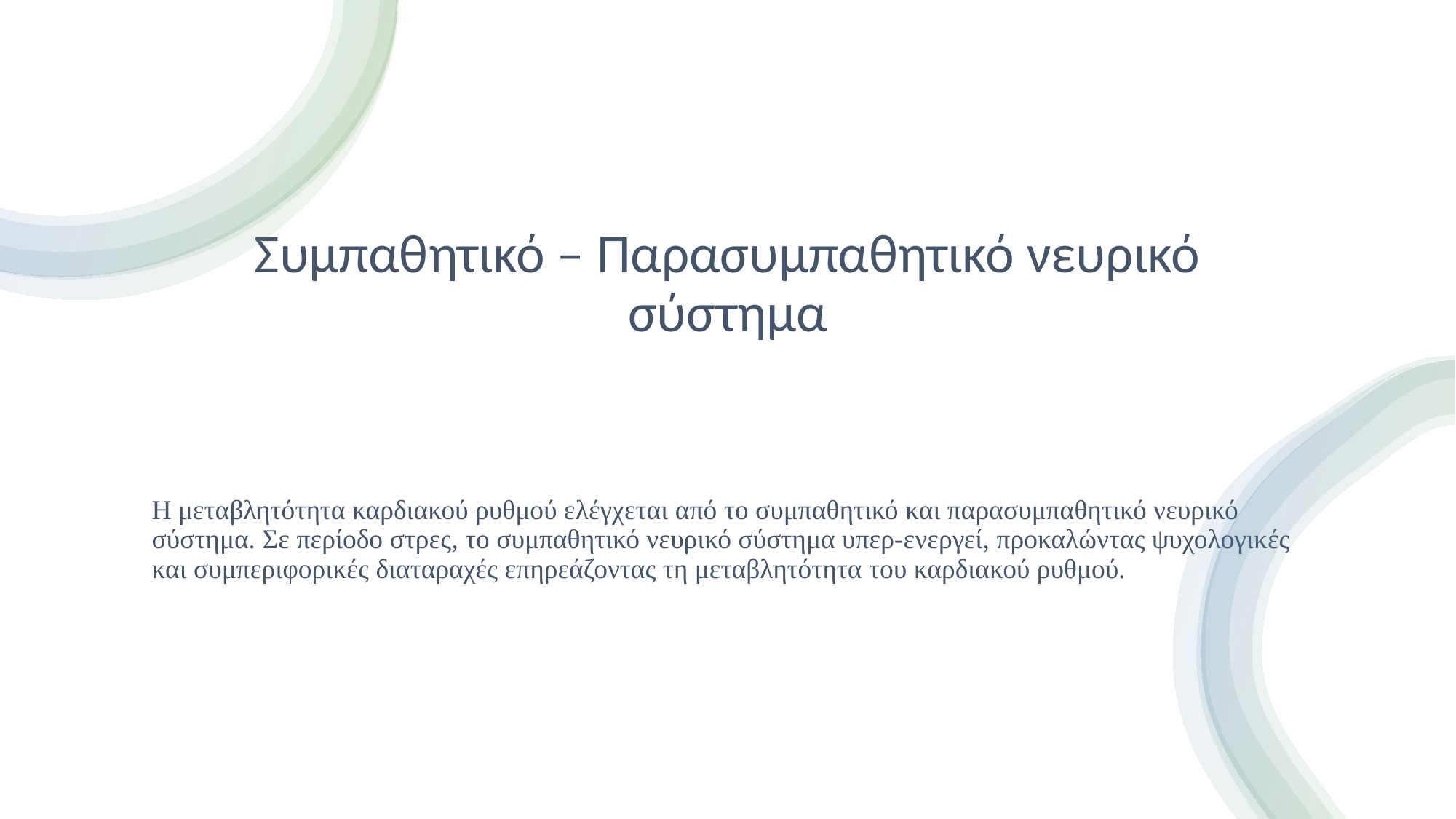

# Συμπαθητικό – Παρασυμπαθητικό νευρικό σύστημα

Η μεταβλητότητα καρδιακού ρυθμού ελέγχεται από το συμπαθητικό και παρασυμπαθητικό νευρικό σύστημα. Σε περίοδο στρες, το συμπαθητικό νευρικό σύστημα υπερ-ενεργεί, προκαλώντας ψυχολογικές και συμπεριφορικές διαταραχές επηρεάζοντας τη μεταβλητότητα του καρδιακού ρυθμού.